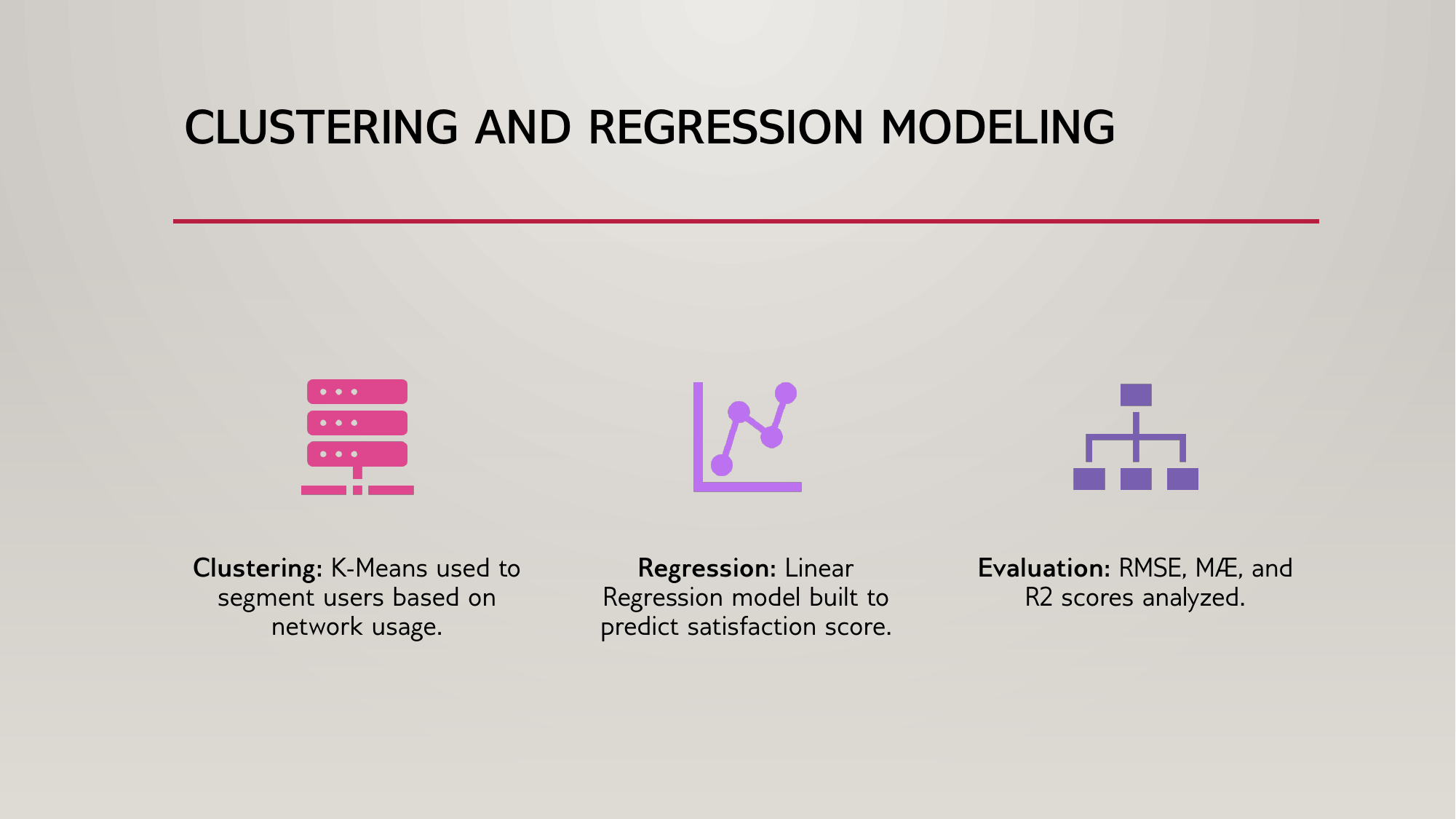

# Clustering and Regression Modeling

Clustering: K-Means used to segment users based on network usage.
Regression: Linear Regression model built to predict satisfaction score.
Evaluation: RMSE, MAE, and R2 scores analyzed.